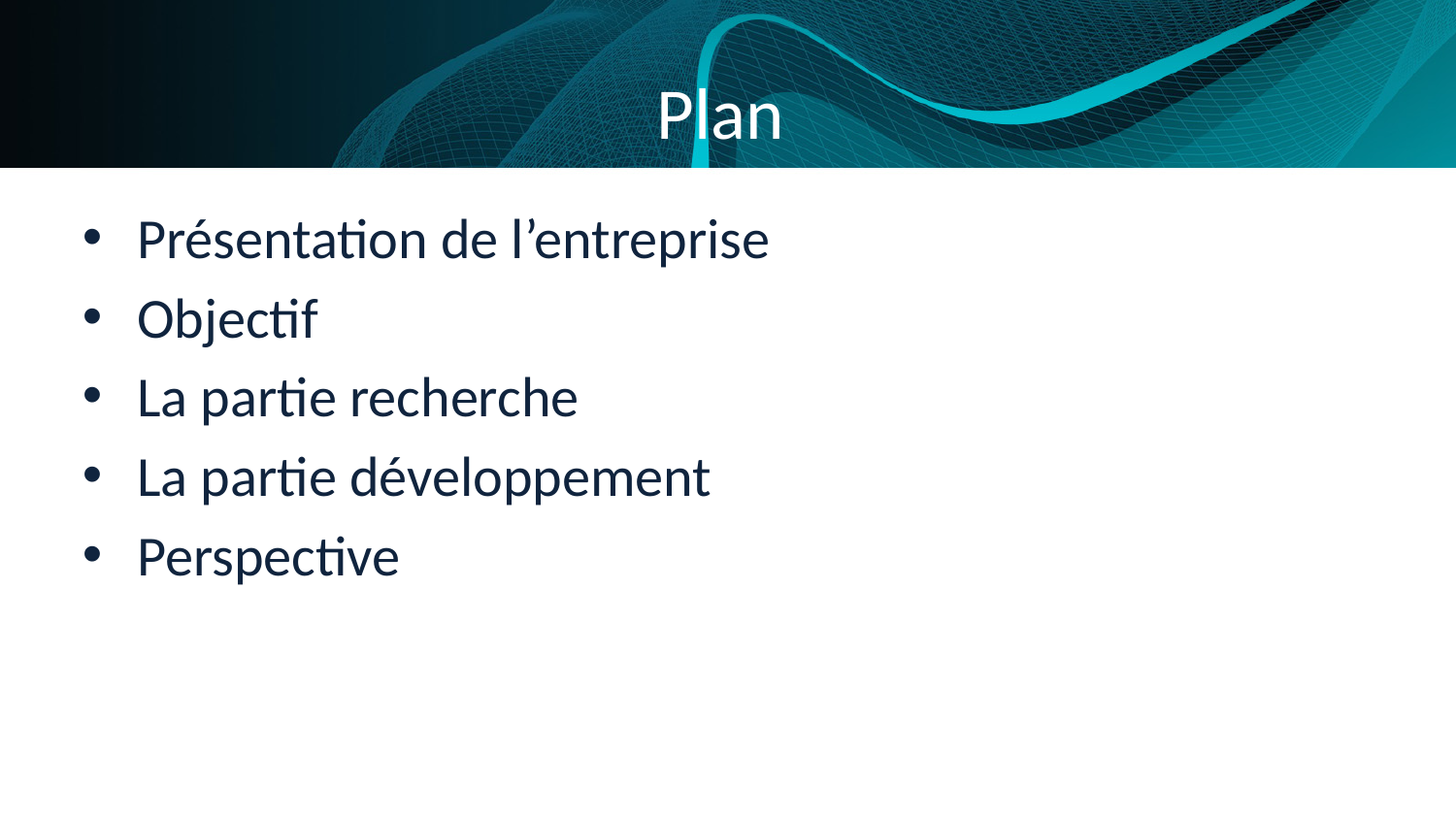

# Plan
Présentation de l’entreprise
Objectif
La partie recherche
La partie développement
Perspective